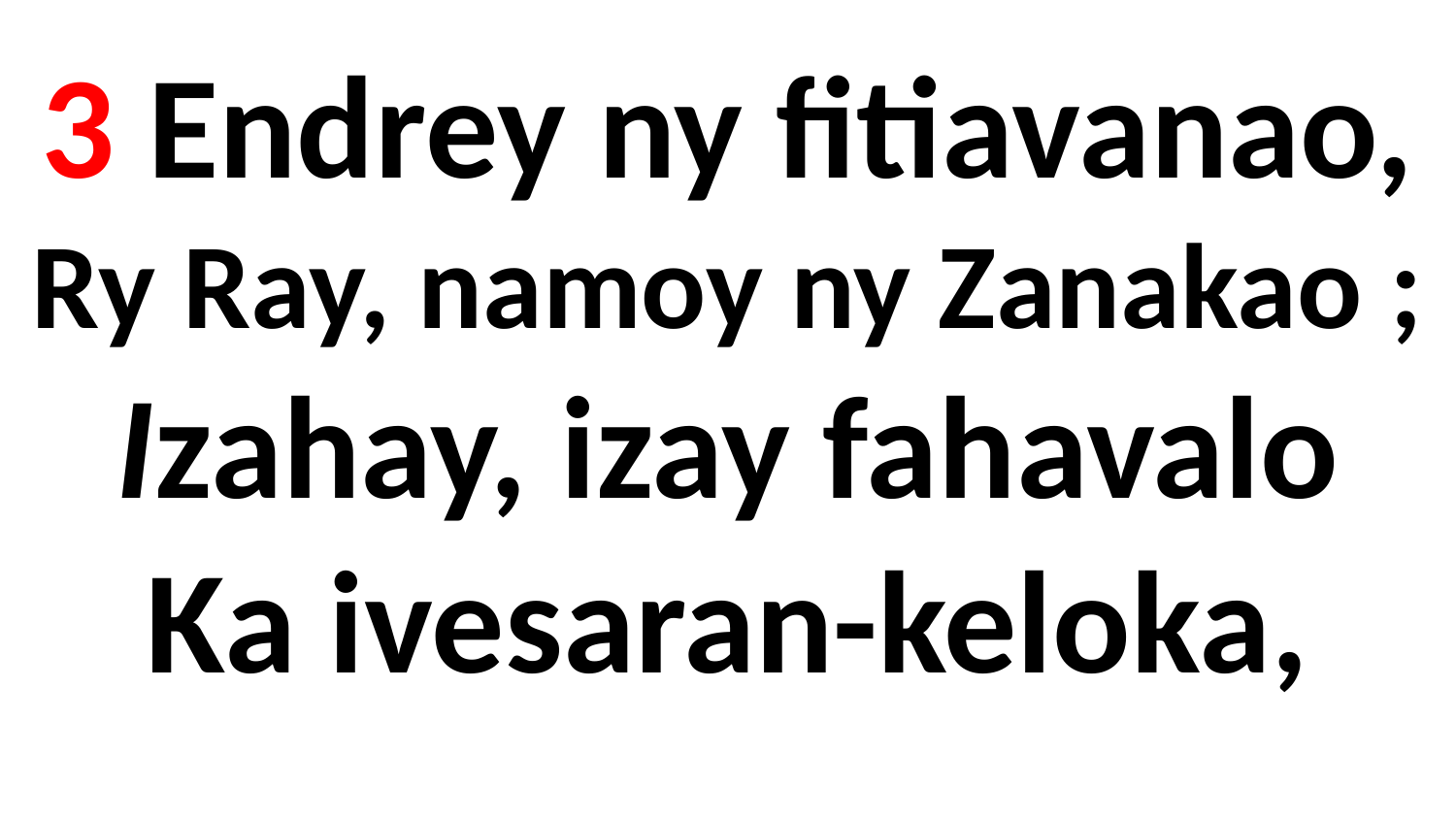

# 3 Endrey ny fitiavanao, Ry Ray, namoy ny Zanakao ; Izahay, izay fahavalo Ka ivesaran-keloka,